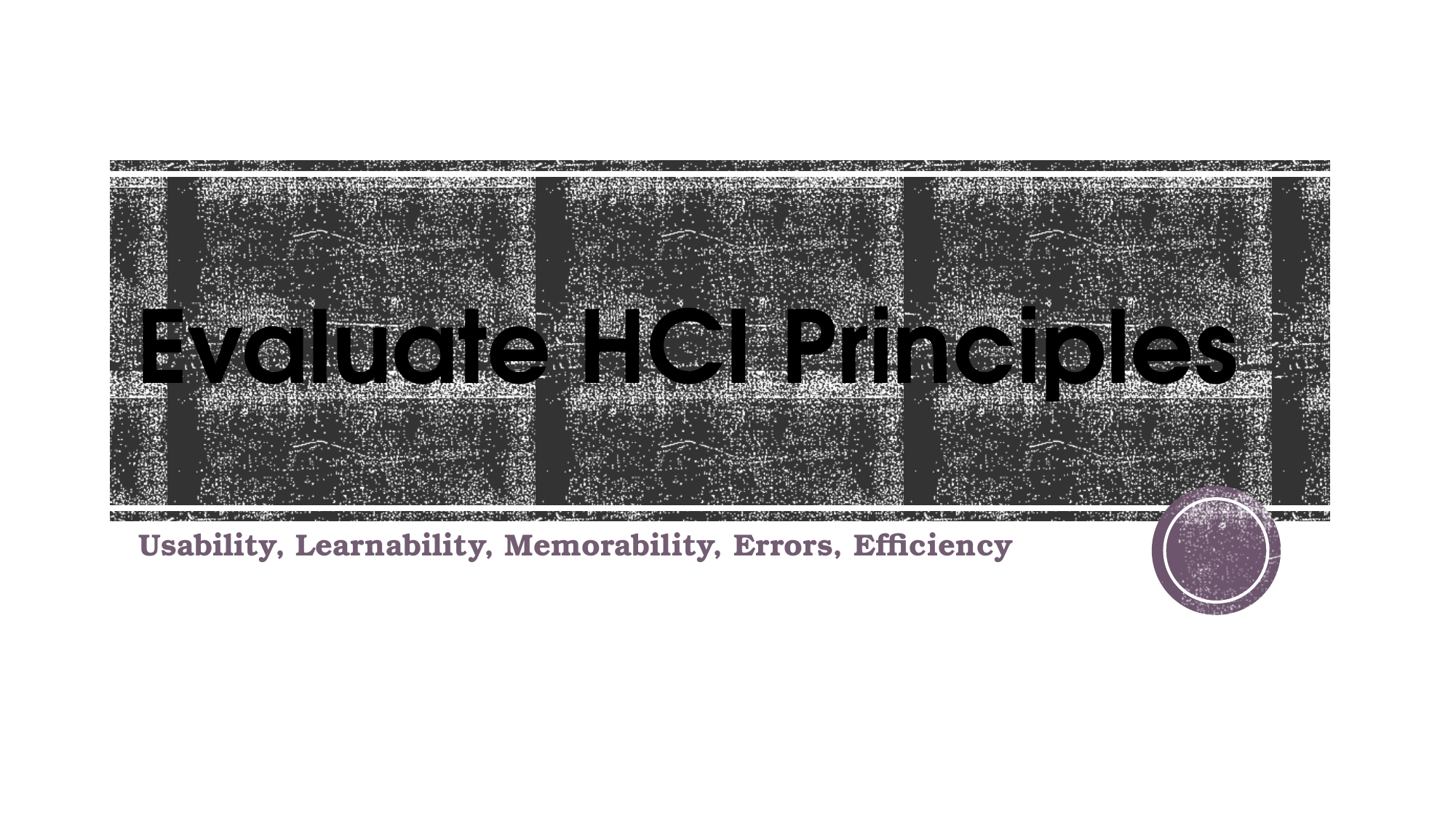

# Evaluate HCI Principles
Usability, Learnability, Memorability, Errors, Efficiency